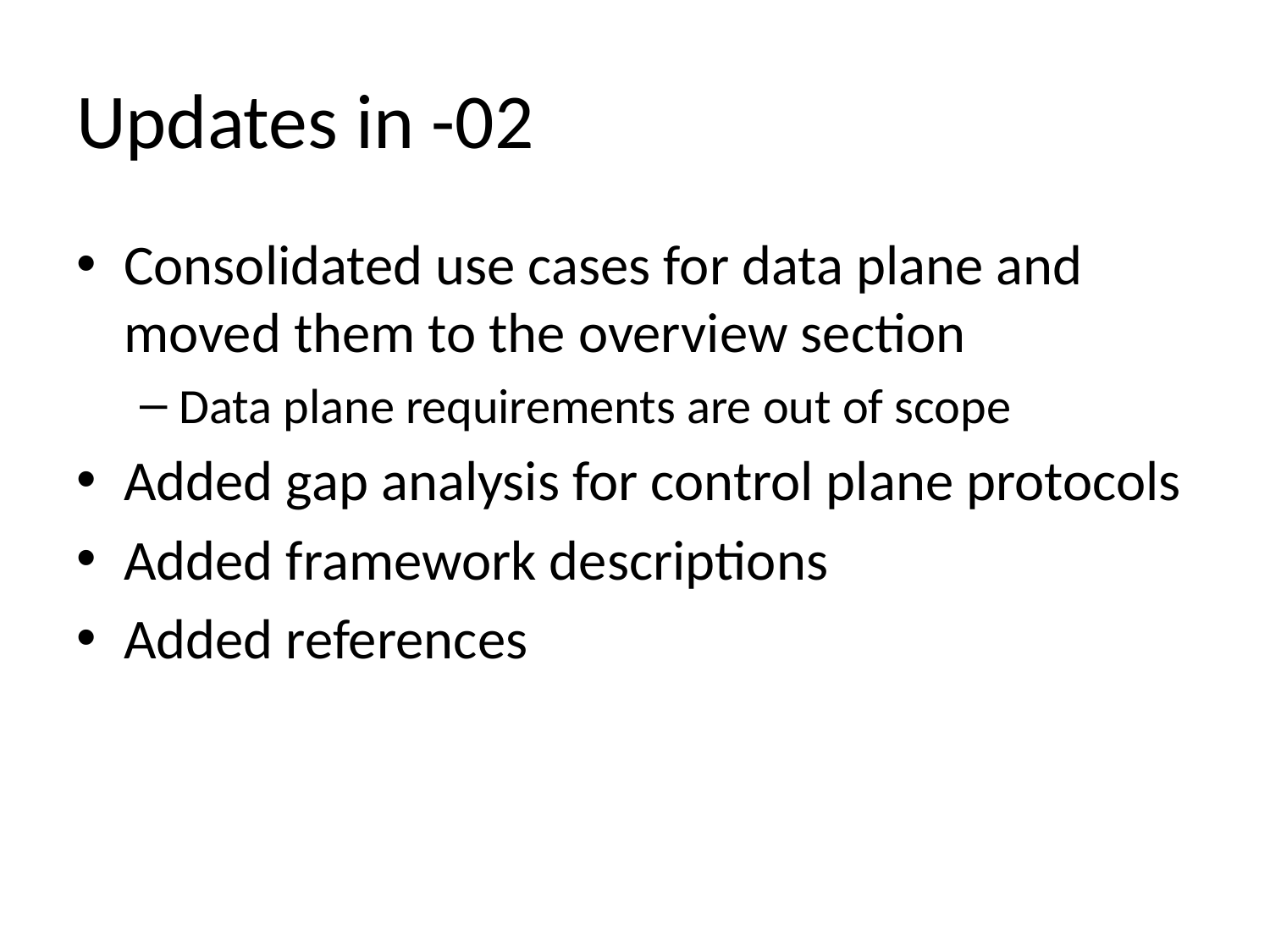

# Updates in -02
Consolidated use cases for data plane and moved them to the overview section
Data plane requirements are out of scope
Added gap analysis for control plane protocols
Added framework descriptions
Added references